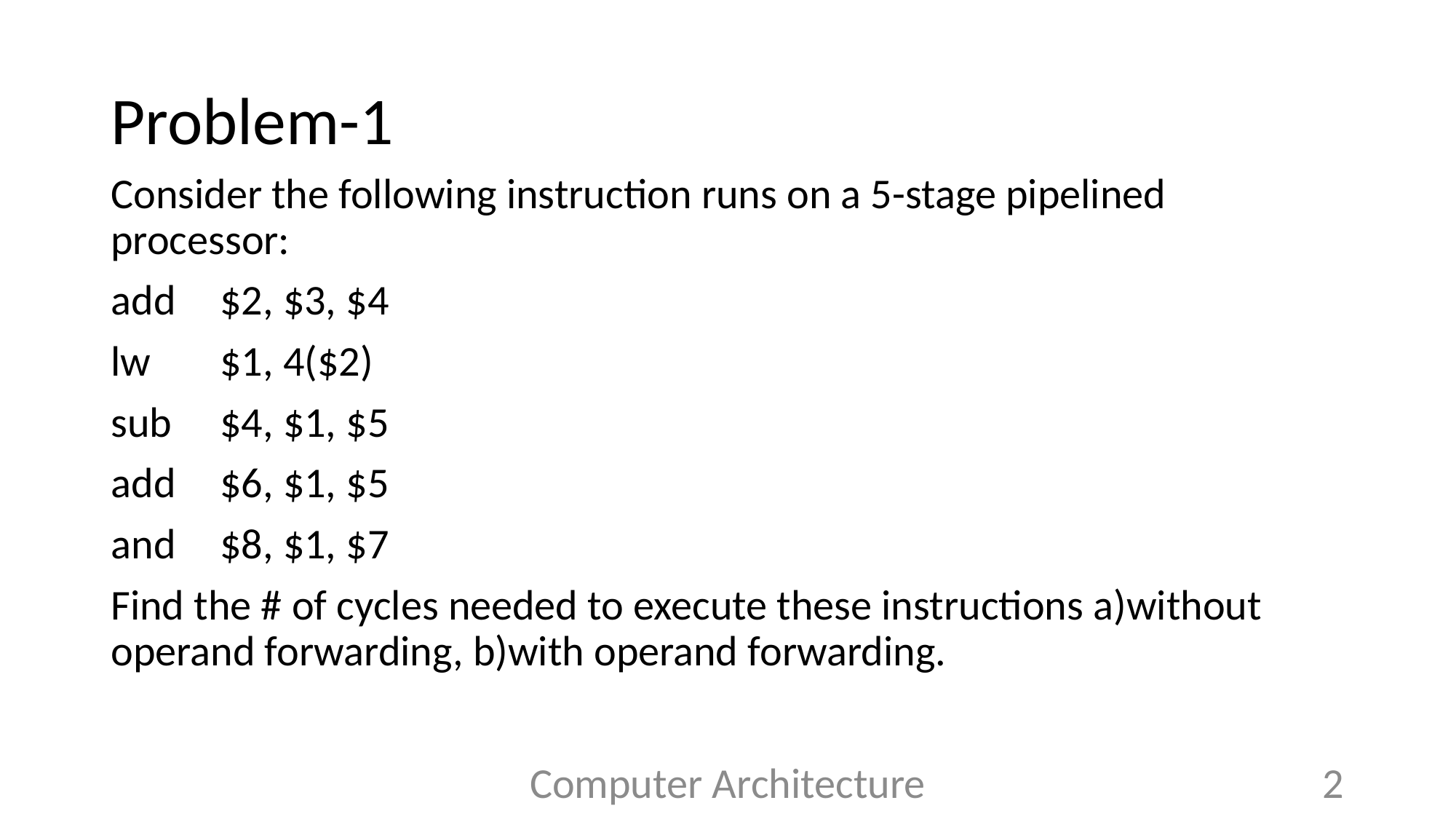

# Problem-1
Consider the following instruction runs on a 5-stage pipelined processor:
add	$2, $3, $4
lw 	$1, 4($2)
sub 	$4, $1, $5
add 	$6, $1, $5
and 	$8, $1, $7
Find the # of cycles needed to execute these instructions a)without operand forwarding, b)with operand forwarding.

Computer Architecture
2